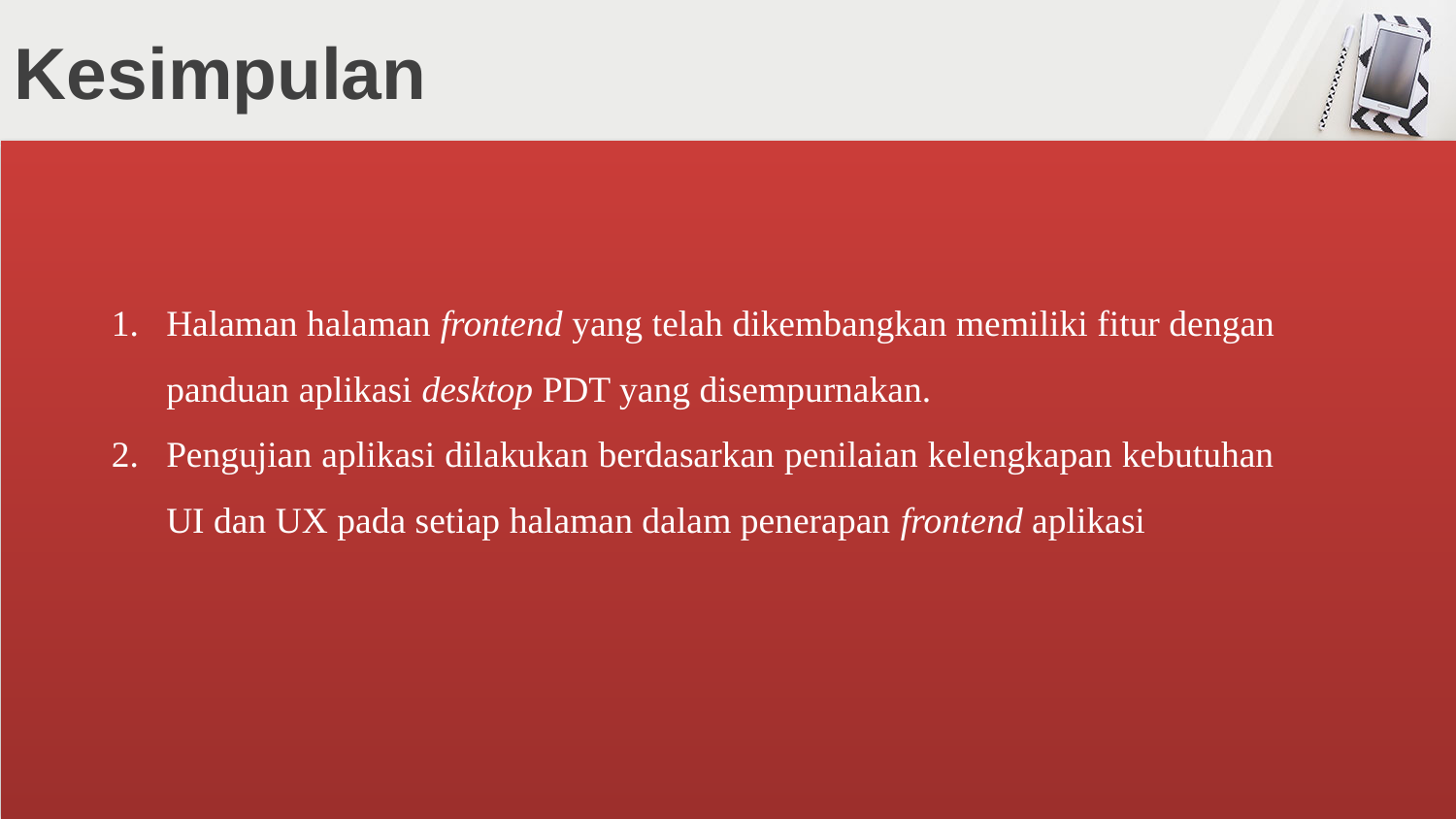

# Kesimpulan

Halaman halaman frontend yang telah dikembangkan memiliki fitur dengan panduan aplikasi desktop PDT yang disempurnakan.
Pengujian aplikasi dilakukan berdasarkan penilaian kelengkapan kebutuhan UI dan UX pada setiap halaman dalam penerapan frontend aplikasi